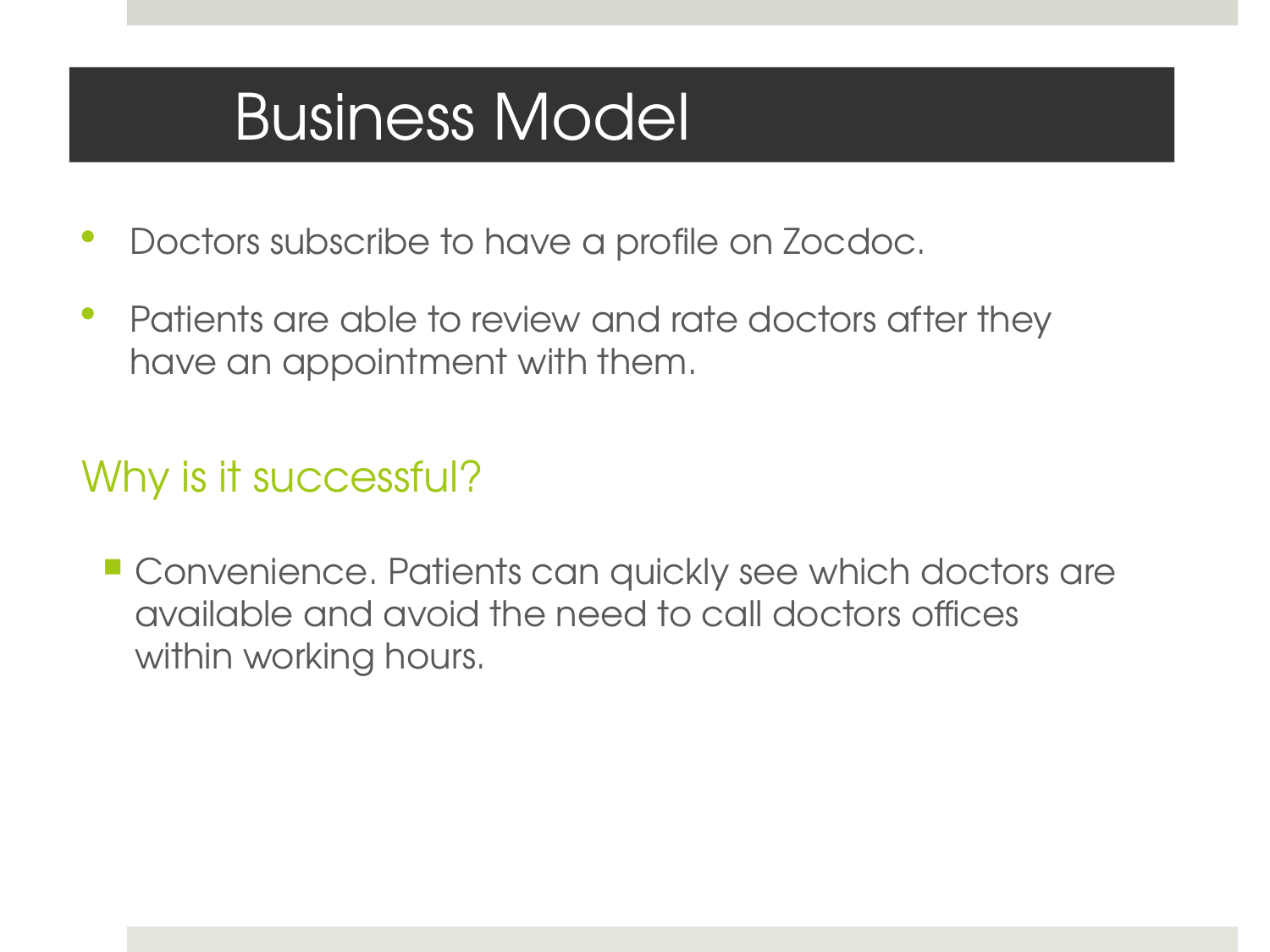

# Business Model
Doctors subscribe to have a profile on Zocdoc.
Patients are able to review and rate doctors after they have an appointment with them.

Why is it successful?
Convenience. Patients can quickly see which doctors are available and avoid the need to call doctors offices within working hours.